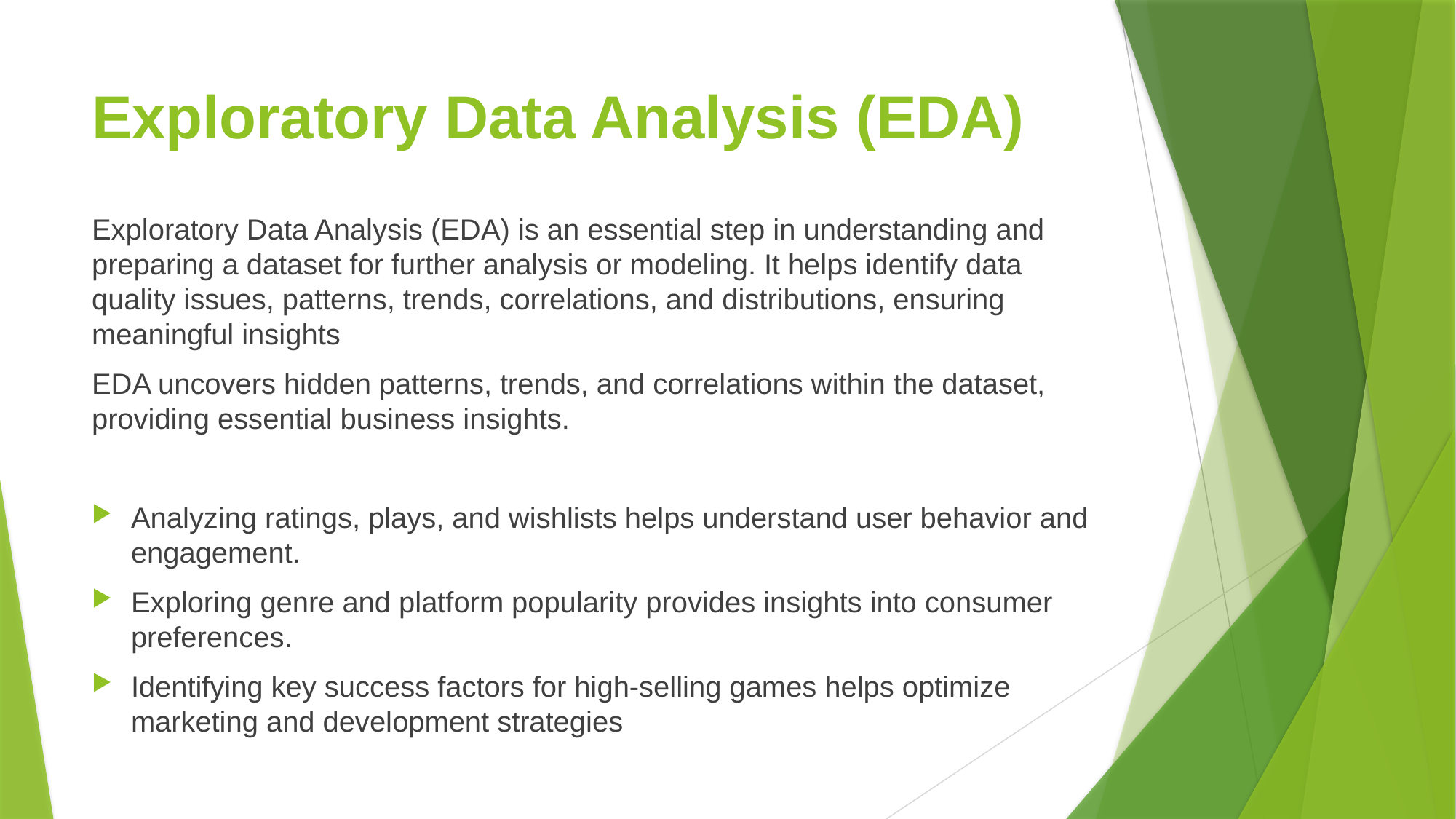

# Exploratory Data Analysis (EDA)
Exploratory Data Analysis (EDA) is an essential step in understanding and preparing a dataset for further analysis or modeling. It helps identify data quality issues, patterns, trends, correlations, and distributions, ensuring meaningful insights
EDA uncovers hidden patterns, trends, and correlations within the dataset, providing essential business insights.

Analyzing ratings, plays, and wishlists helps understand user behavior and engagement.
Exploring genre and platform popularity provides insights into consumer preferences.
Identifying key success factors for high-selling games helps optimize marketing and development strategies